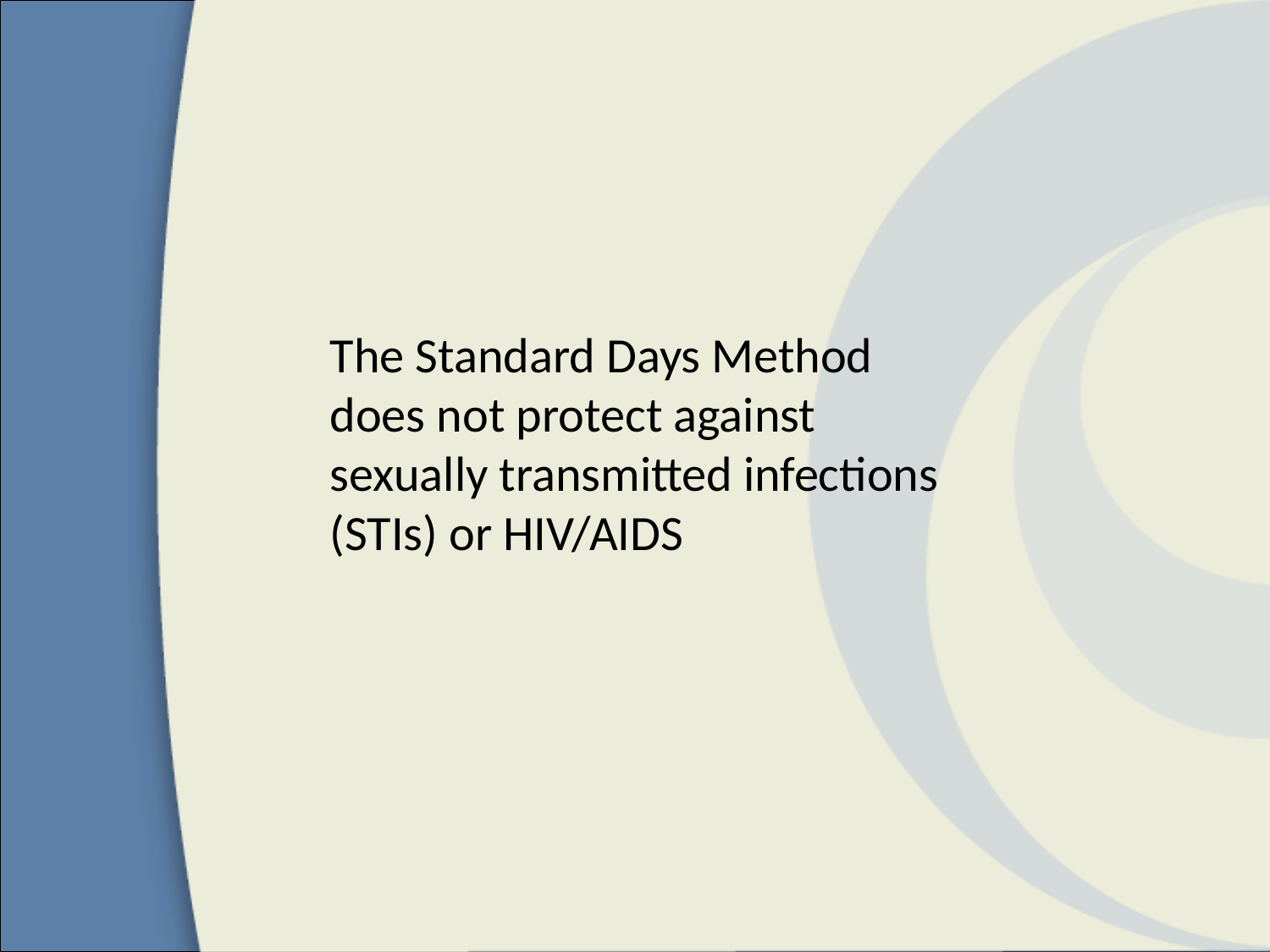

#

The Standard Days Method does not protect against sexually transmitted infections (STIs) or HIV/AIDS